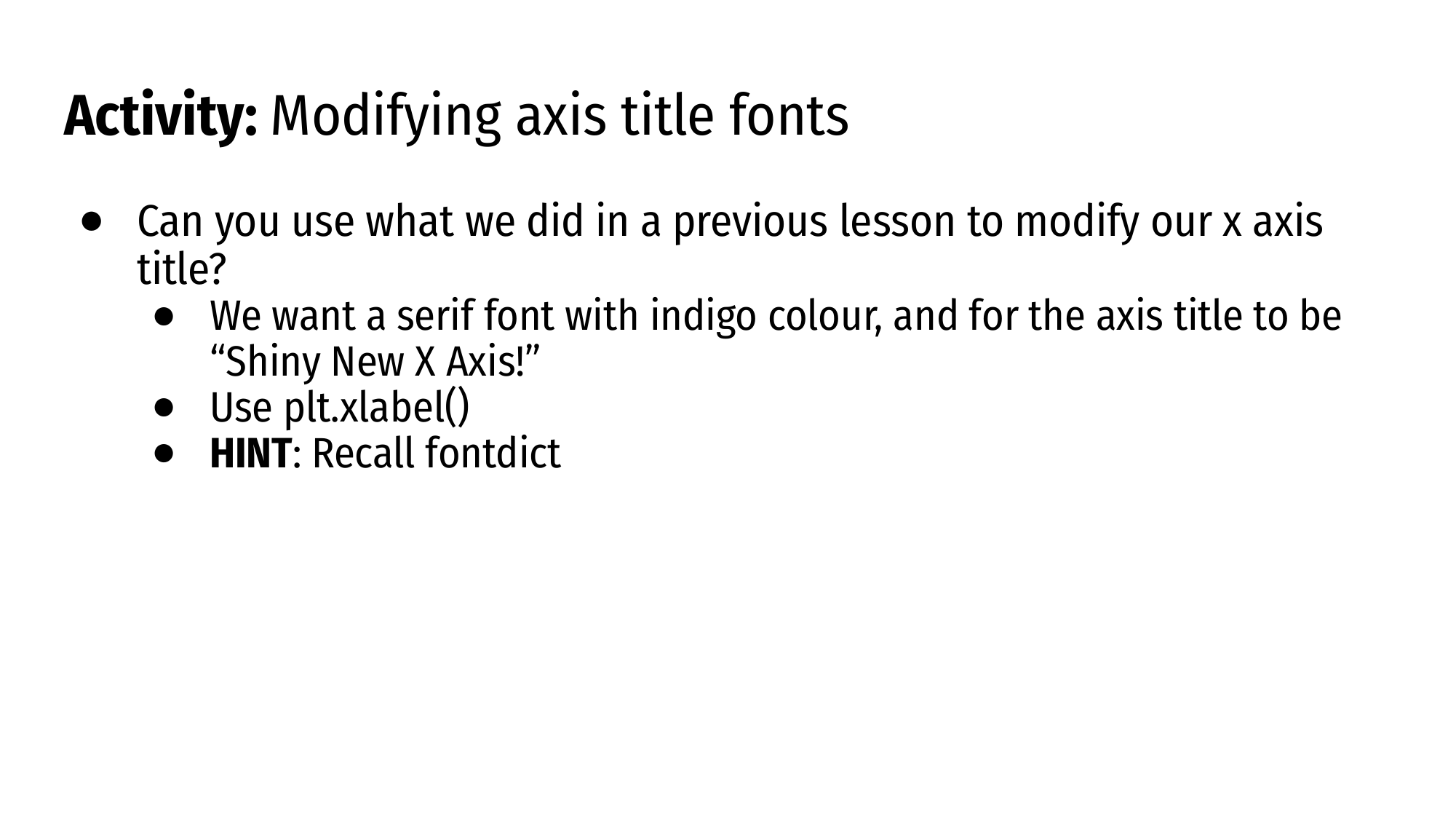

# Activity: Modifying axis title fonts
Can you use what we did in a previous lesson to modify our x axis title?
We want a serif font with indigo colour, and for the axis title to be “Shiny New X Axis!”
Use plt.xlabel()
HINT: Recall fontdict